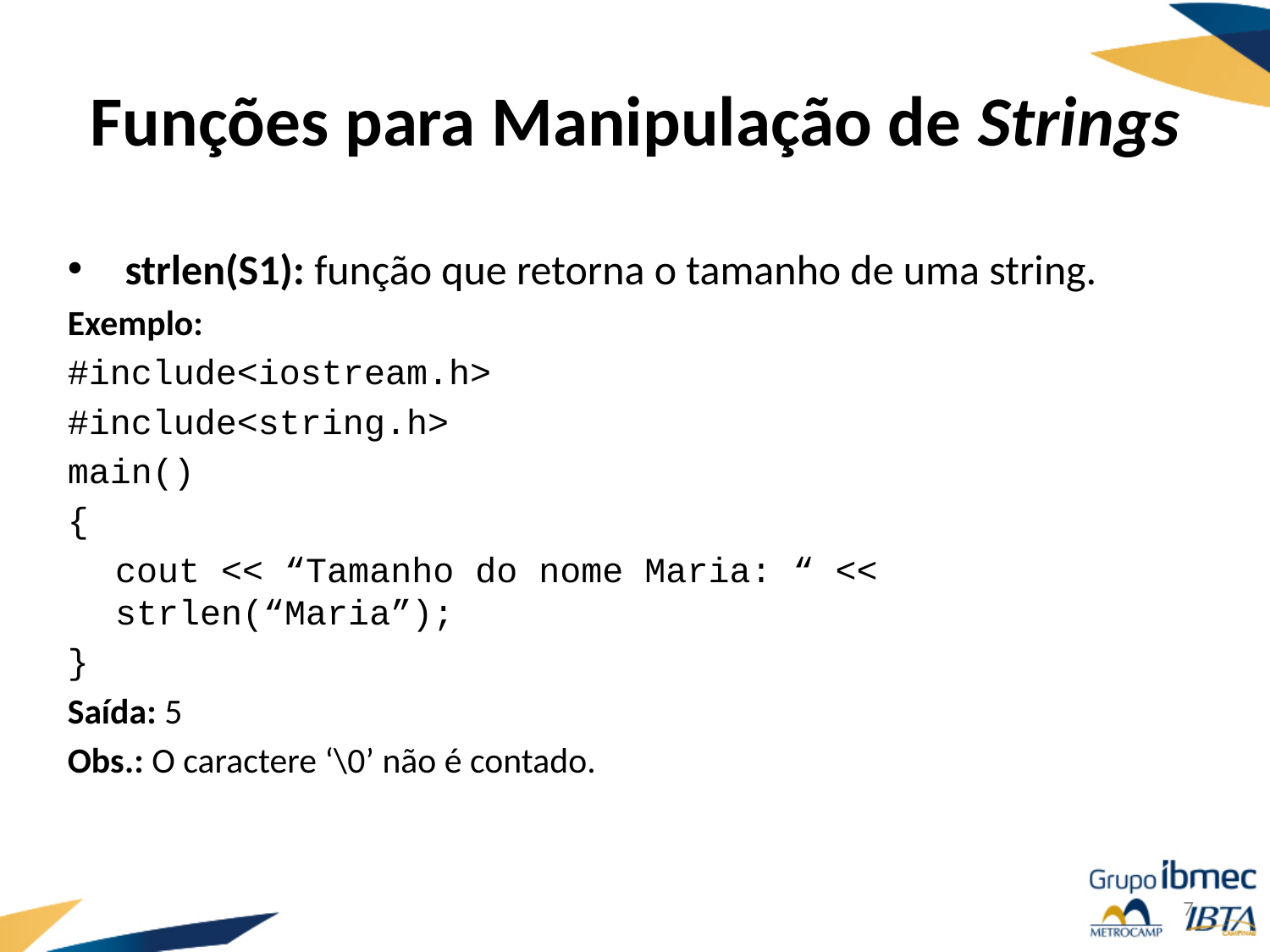

# Funções para Manipulação de Strings
 strlen(S1): função que retorna o tamanho de uma string.
Exemplo:
#include<iostream.h>
#include<string.h>
main()
{
	cout << “Tamanho do nome Maria: “ << strlen(“Maria”);
}
Saída: 5
Obs.: O caractere ‘\0’ não é contado.
7